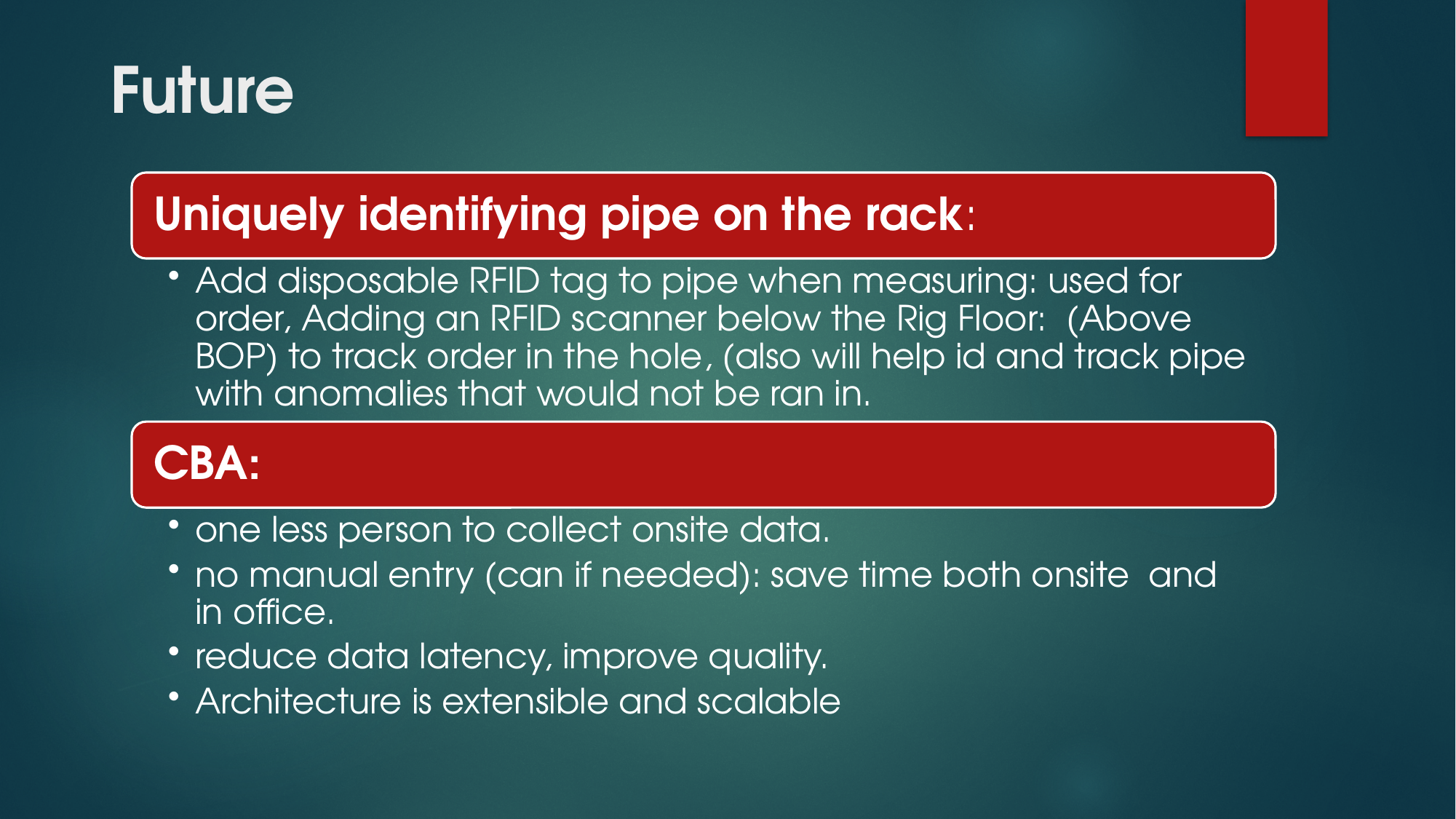

# Future
Uniquely identifying pipe on the rack:
Add disposable RFID tag to pipe when measuring: used for order, Adding an RFID scanner below the Rig Floor:  (Above BOP) to track order in the hole, (also will help id and track pipe with anomalies that would not be ran in.
CBA:
one less person to collect onsite data.
no manual entry (can if needed): save time both onsite  and in office.
reduce data latency, improve quality.
Architecture is extensible and scalable